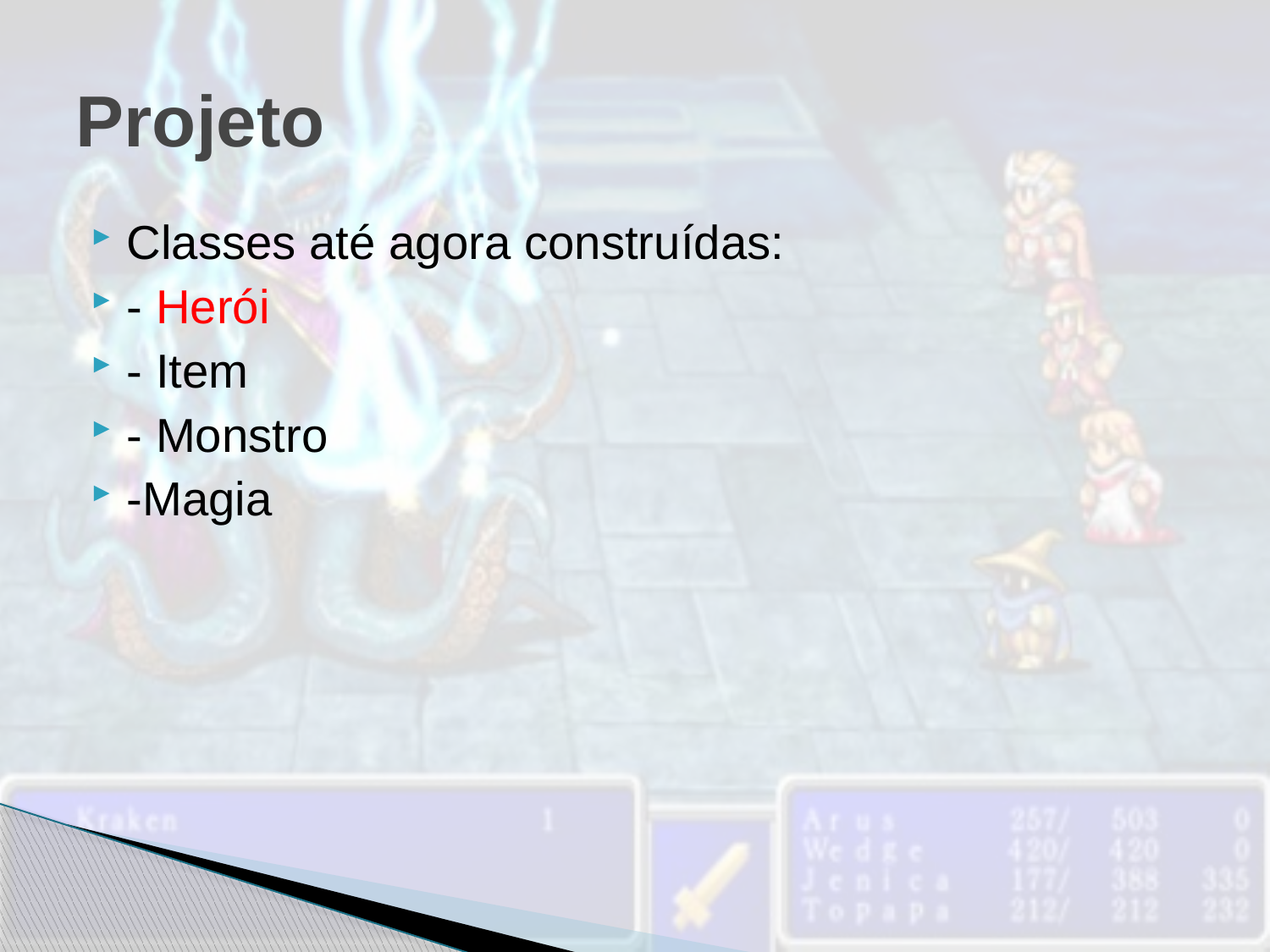

# Projeto
Classes até agora construídas:
- Herói
- Item
- Monstro
-Magia